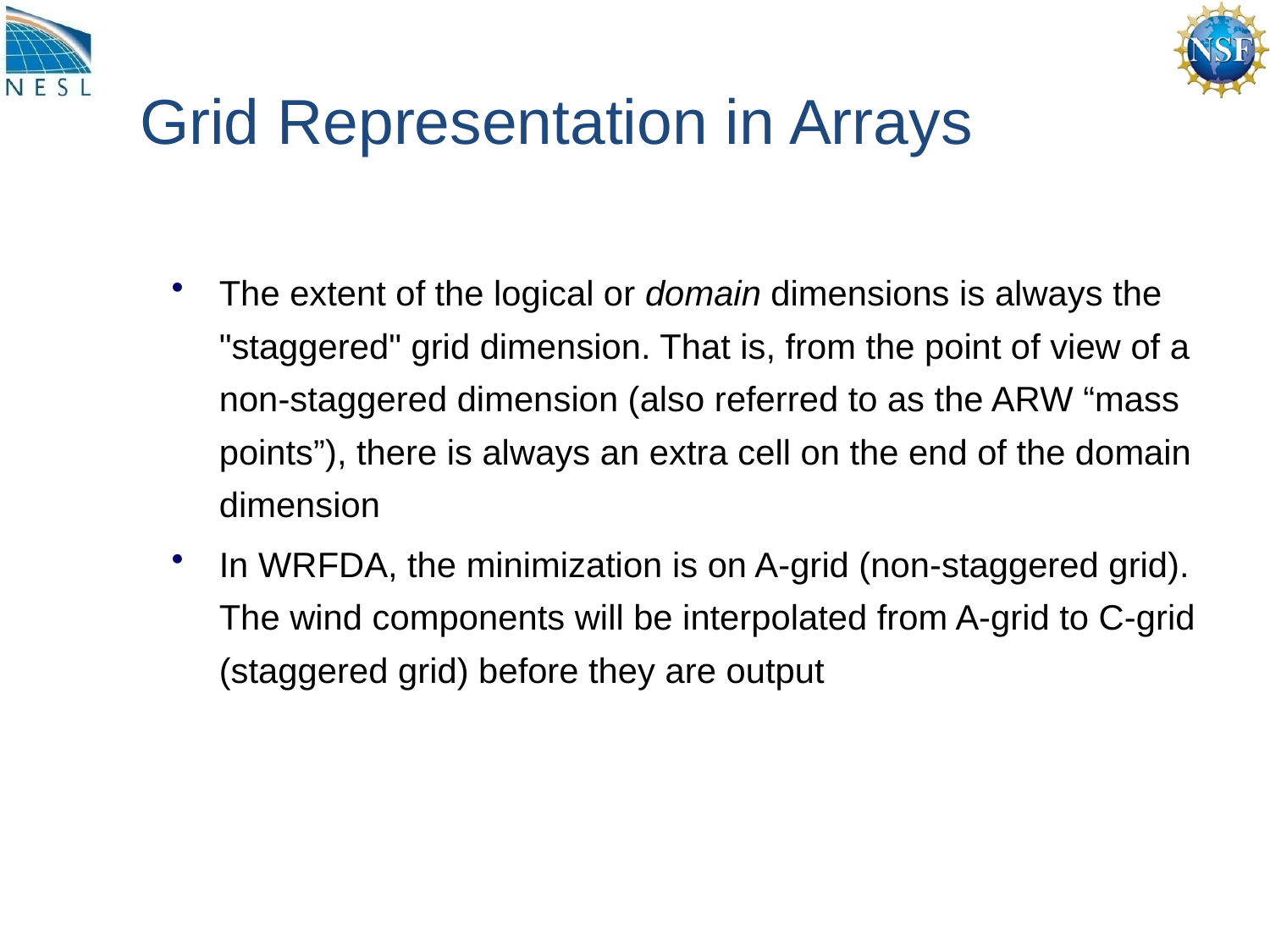

# Grid Representation in Arrays
The extent of the logical or domain dimensions is always the "staggered" grid dimension. That is, from the point of view of a non-staggered dimension (also referred to as the ARW “mass points”), there is always an extra cell on the end of the domain dimension
In WRFDA, the minimization is on A-grid (non-staggered grid). The wind components will be interpolated from A-grid to C-grid (staggered grid) before they are output